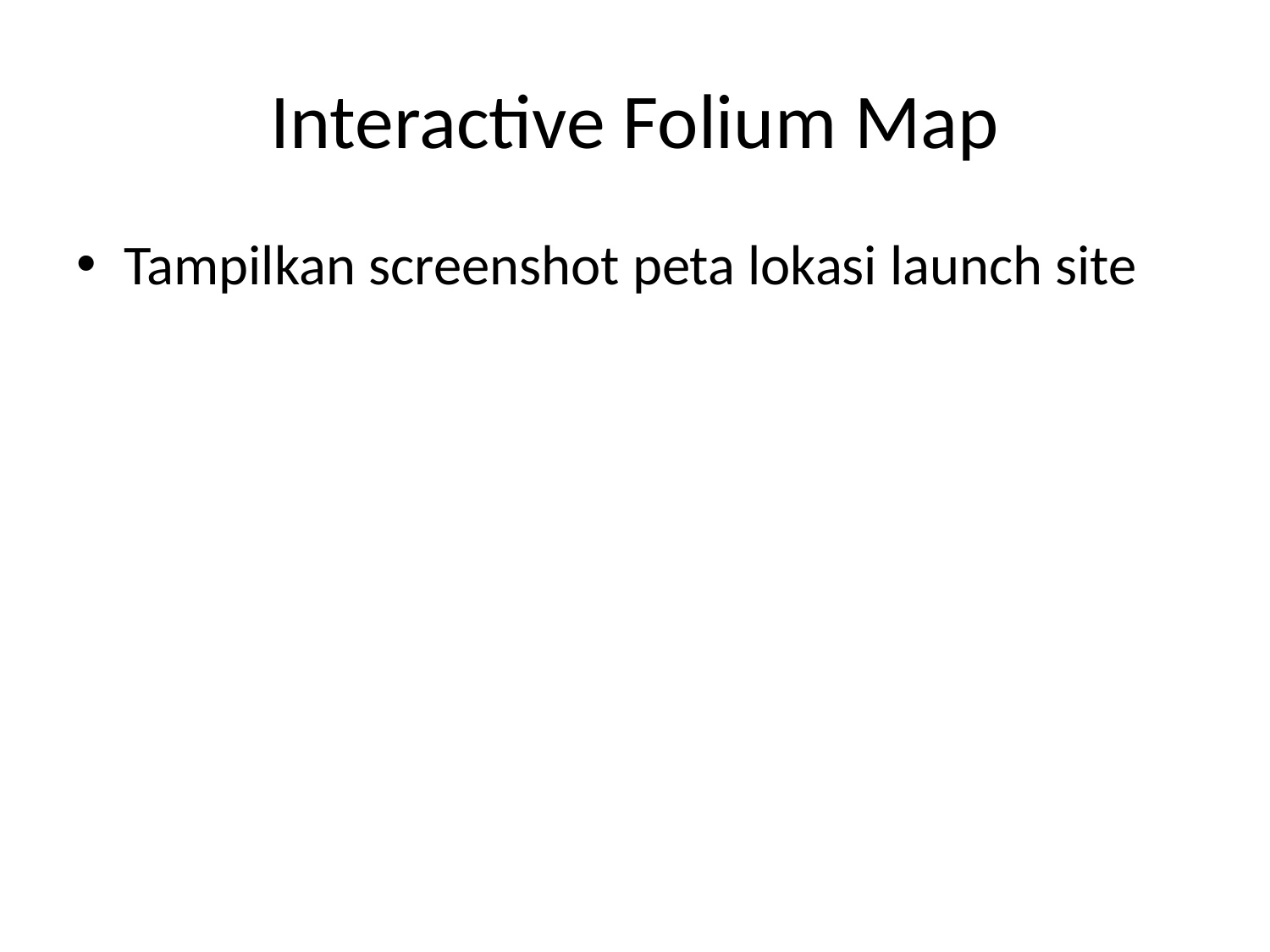

# Interactive Folium Map
Tampilkan screenshot peta lokasi launch site